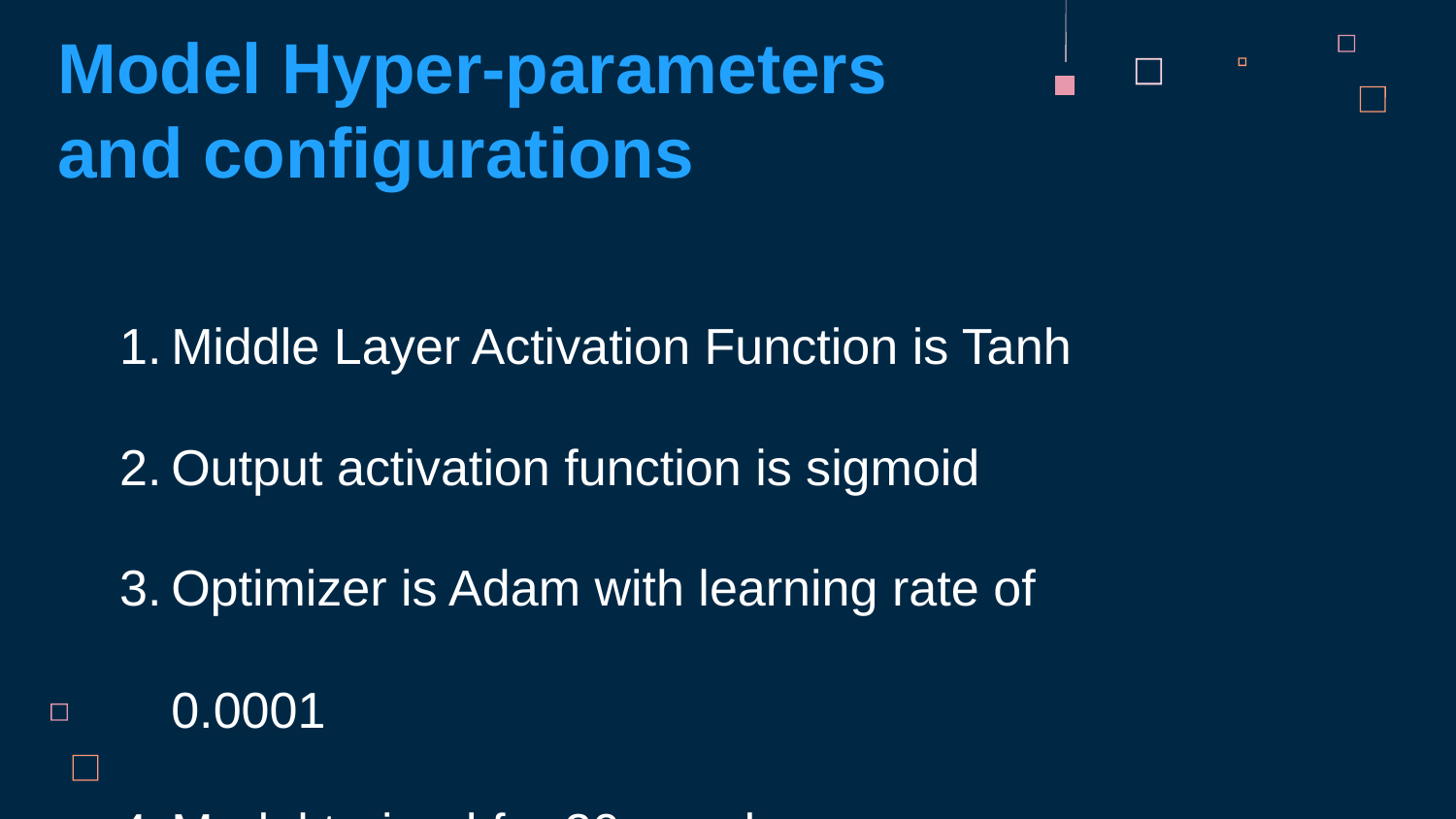

# Model Hyper-parameters and configurations
Middle Layer Activation Function is Tanh
Output activation function is sigmoid
Optimizer is Adam with learning rate of 0.0001
Model trained for 20 epochs